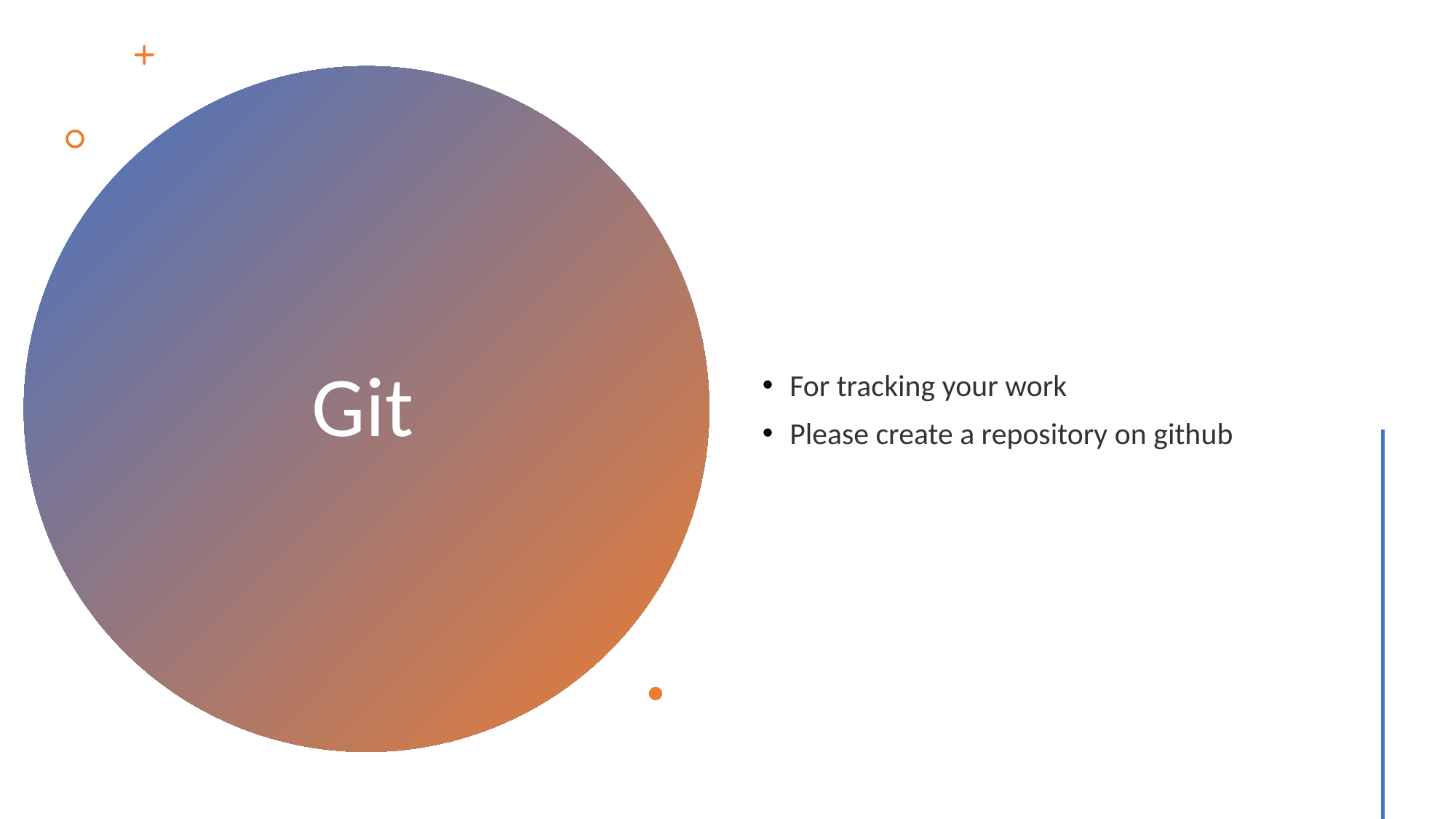

For tracking your work
Please create a repository on github

# Git